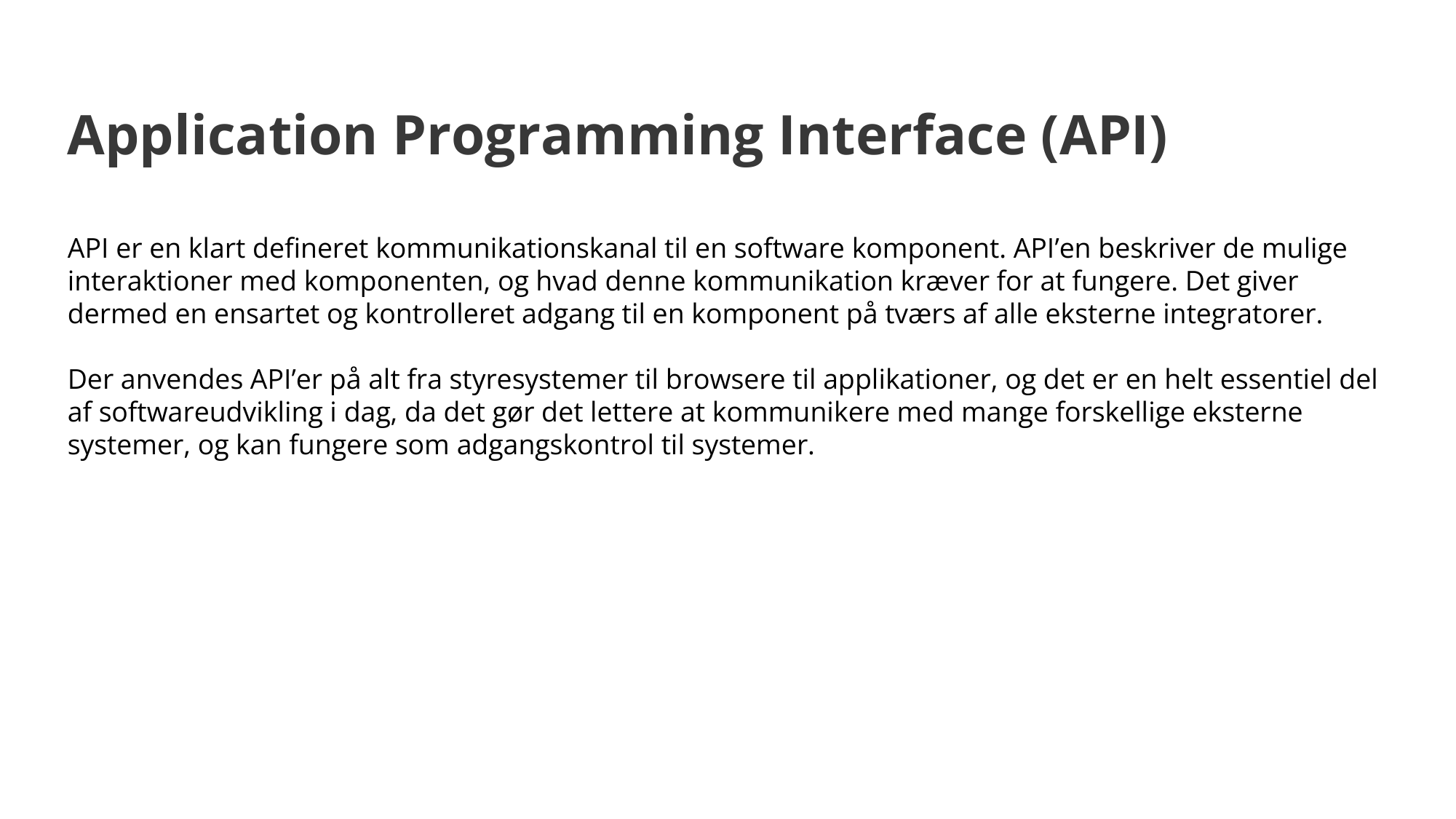

Application Programming Interface (API)
API er en klart defineret kommunikationskanal til en software komponent. API’en beskriver de mulige interaktioner med komponenten, og hvad denne kommunikation kræver for at fungere. Det giver dermed en ensartet og kontrolleret adgang til en komponent på tværs af alle eksterne integratorer.

Der anvendes API’er på alt fra styresystemer til browsere til applikationer, og det er en helt essentiel del af softwareudvikling i dag, da det gør det lettere at kommunikere med mange forskellige eksterne systemer, og kan fungere som adgangskontrol til systemer.